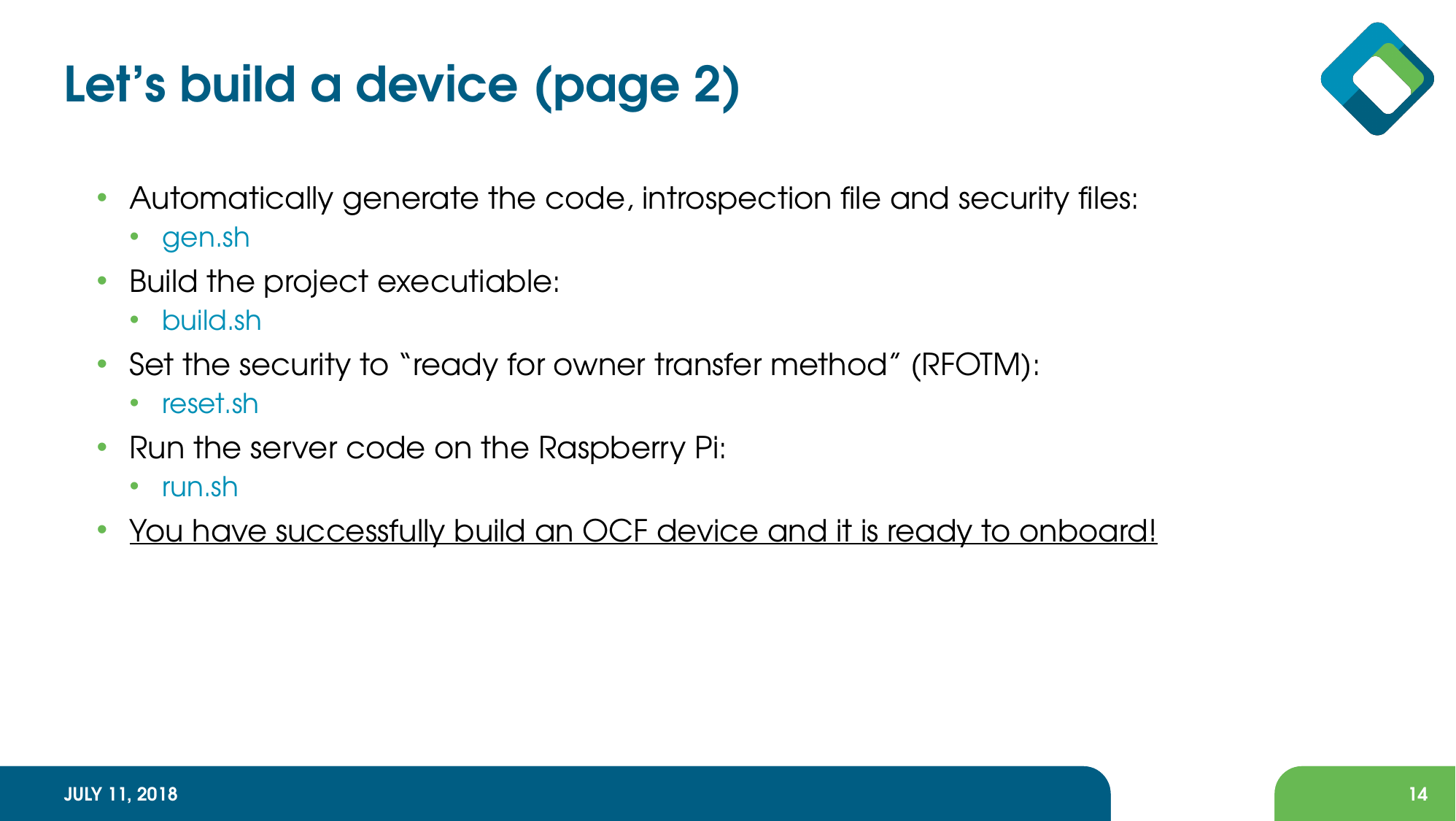

# Let’s build a device (page 2)
Automatically generate the code, introspection file and security files:
gen.sh
Build the project executiable:
build.sh
Set the security to “ready for owner transfer method” (RFOTM):
reset.sh
Run the server code on the Raspberry Pi:
run.sh
You have successfully build an OCF device and it is ready to onboard!
July 11, 2018
14